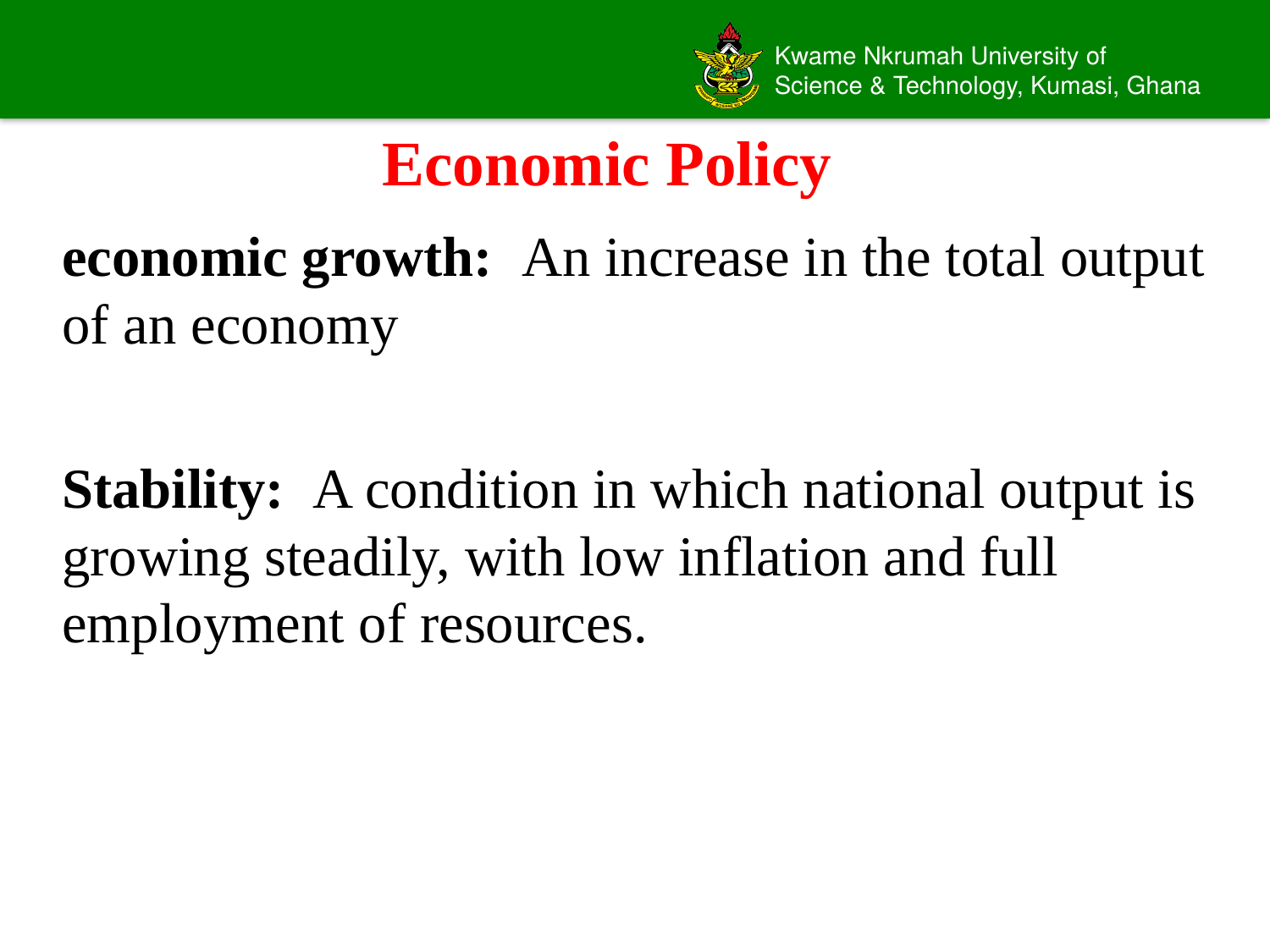

# Economic Policy
economic growth:  An increase in the total output of an economy

Stability:  A condition in which national output is growing steadily, with low inflation and full employment of resources.